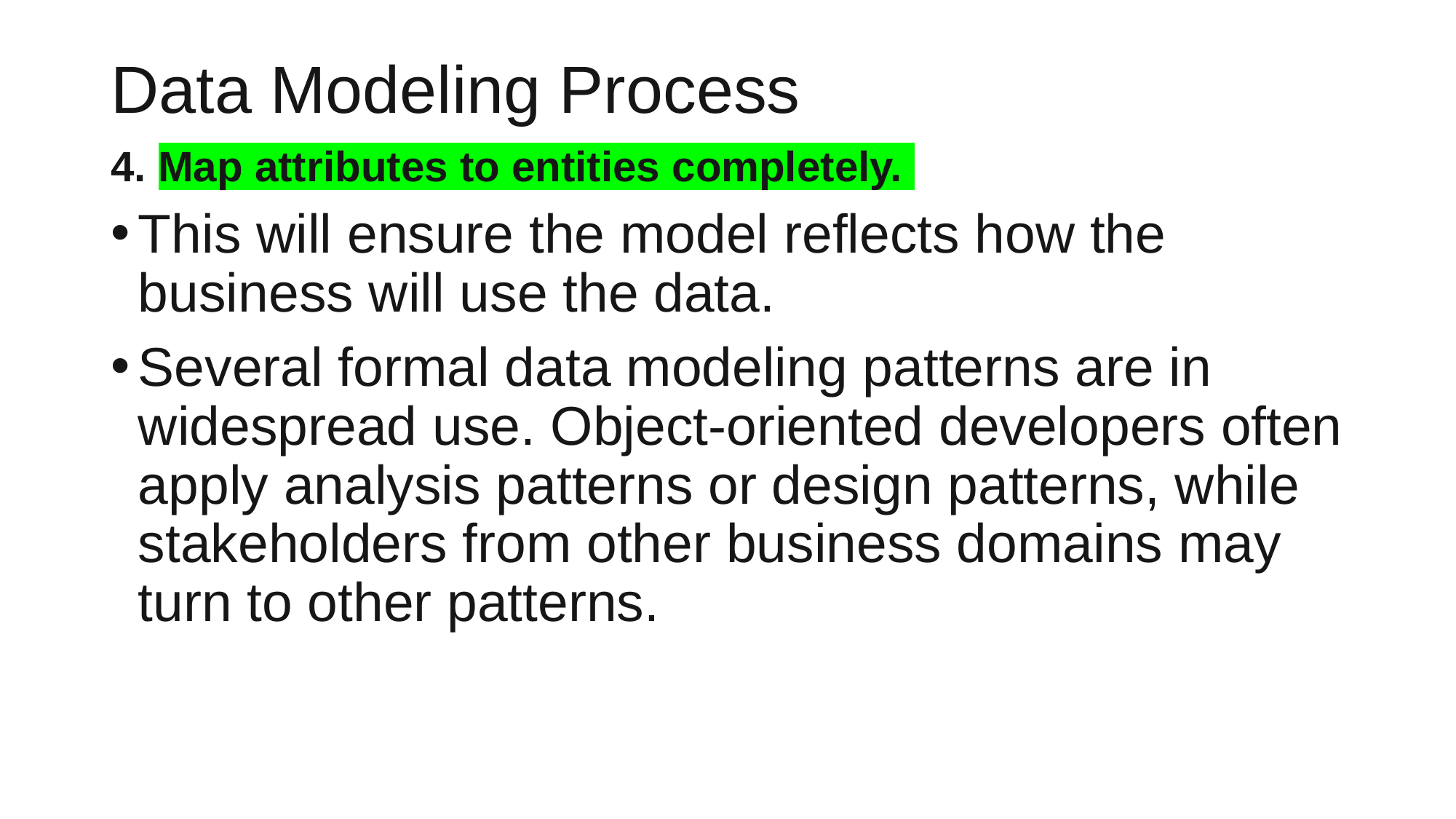

# Data Modeling Process
4. Map attributes to entities completely.
This will ensure the model reflects how the business will use the data.
Several formal data modeling patterns are in widespread use. Object-oriented developers often apply analysis patterns or design patterns, while stakeholders from other business domains may turn to other patterns.